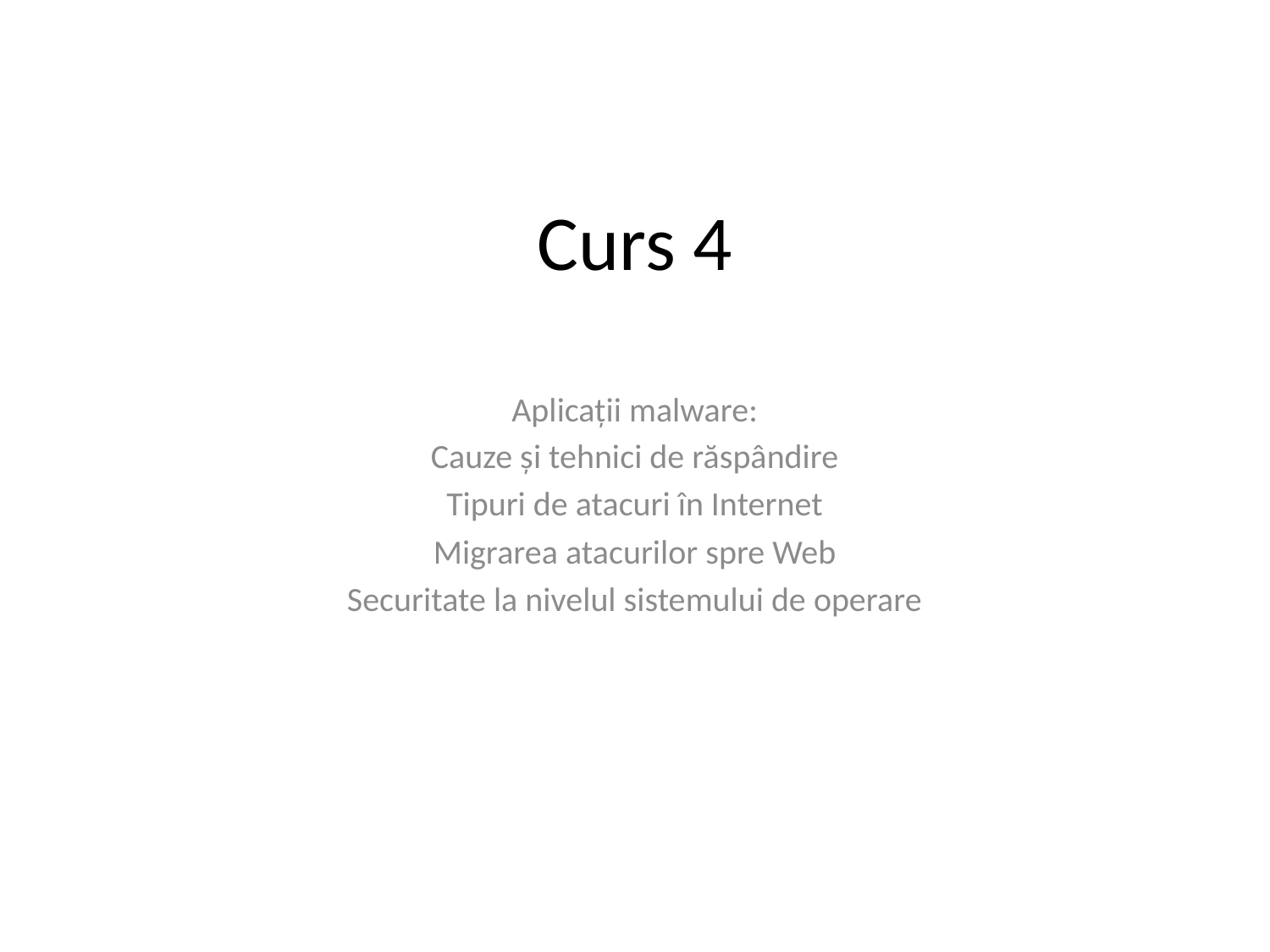

# Curs 4
Aplicații malware:
Cauze și tehnici de răspândire
Tipuri de atacuri în Internet
Migrarea atacurilor spre Web
Securitate la nivelul sistemului de operare